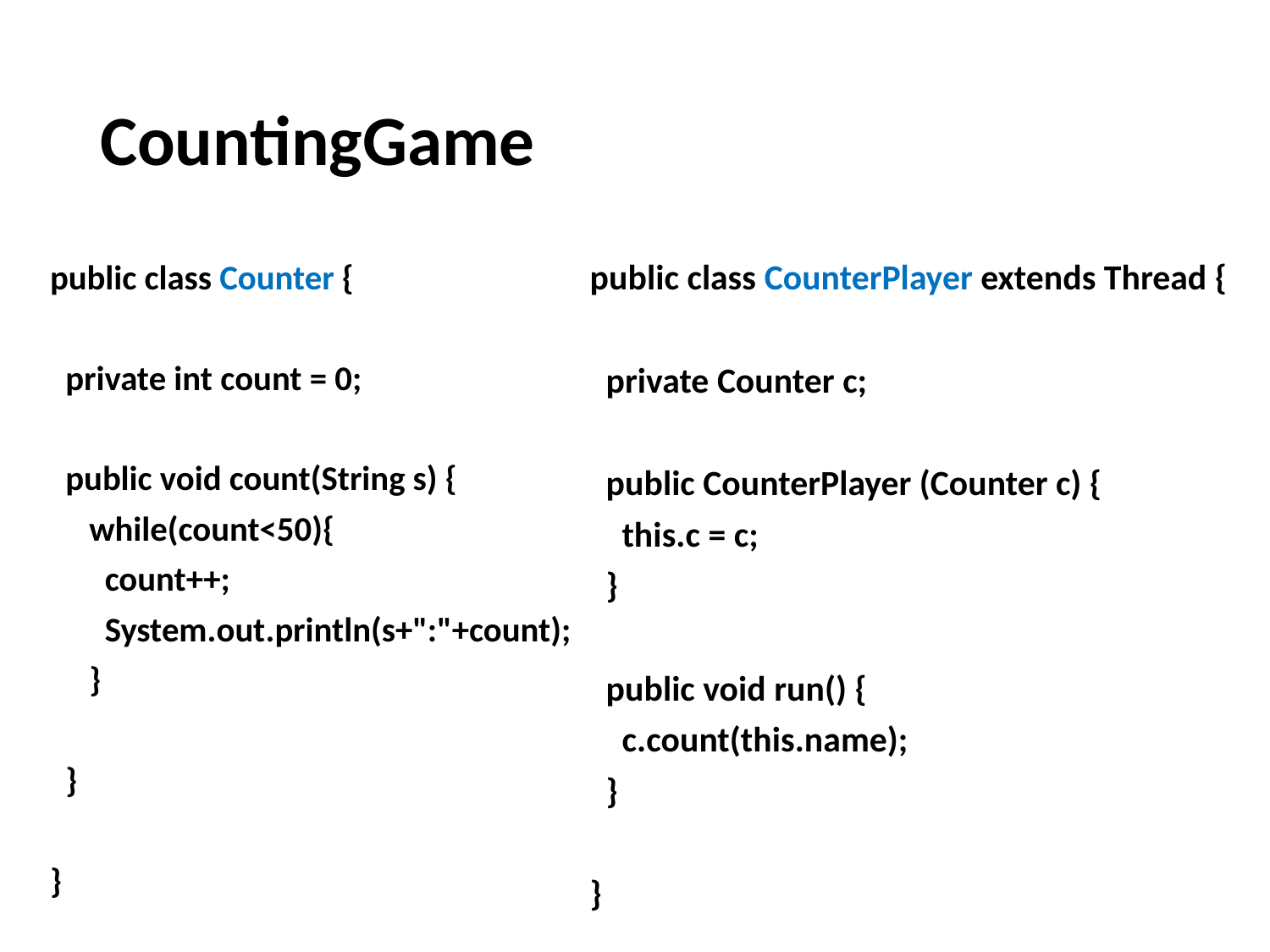

# CountingGame
public class Counter {

  private int count = 0;

  public void count(String s) {
     while(count<50){
       count++;
       System.out.println(s+":"+count);
     }

  }

}
public class CounterPlayer extends Thread {

  private Counter c;

  public CounterPlayer (Counter c) {
    this.c = c;
  }

  public void run() {
    c.count(this.name);
  }

}